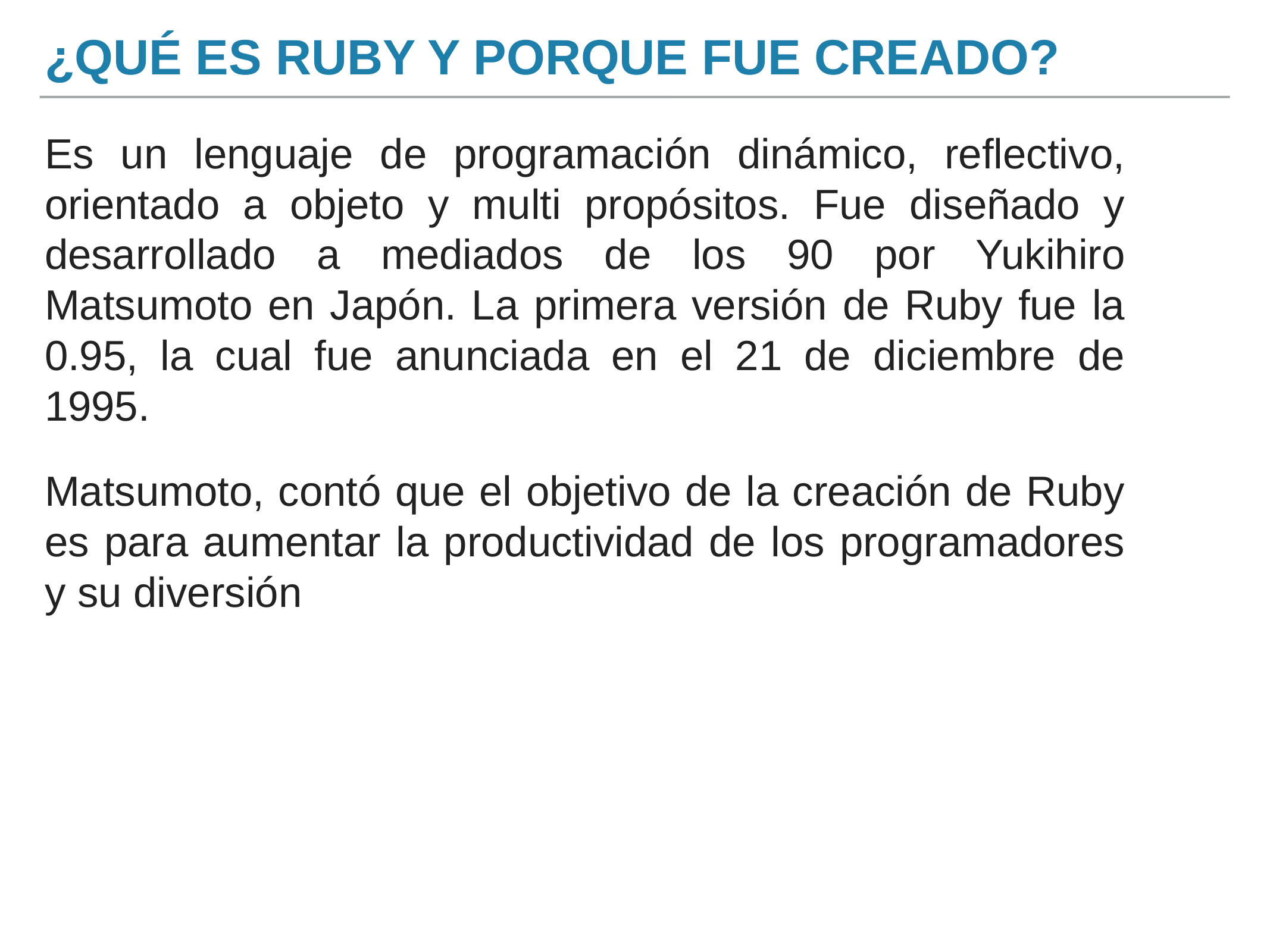

¿Qué es ruby y porque fue creado?
Es un lenguaje de programación dinámico, reflectivo, orientado a objeto y multi propósitos. Fue diseñado y desarrollado a mediados de los 90 por Yukihiro Matsumoto en Japón. La primera versión de Ruby fue la 0.95, la cual fue anunciada en el 21 de diciembre de 1995.
Matsumoto, contó que el objetivo de la creación de Ruby es para aumentar la productividad de los programadores y su diversión